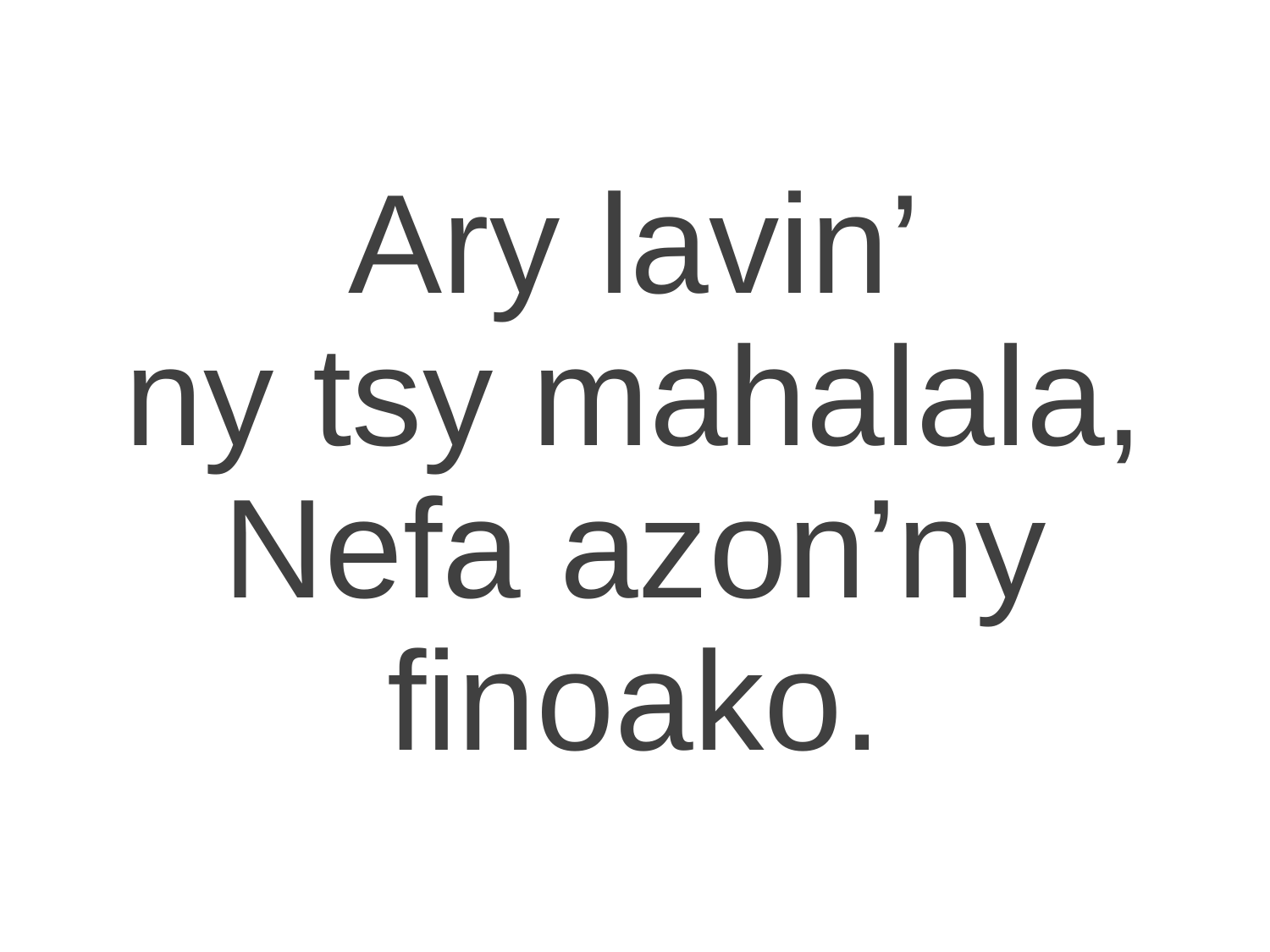

Ary lavin’
ny tsy mahalala,
Nefa azon’ny finoako.